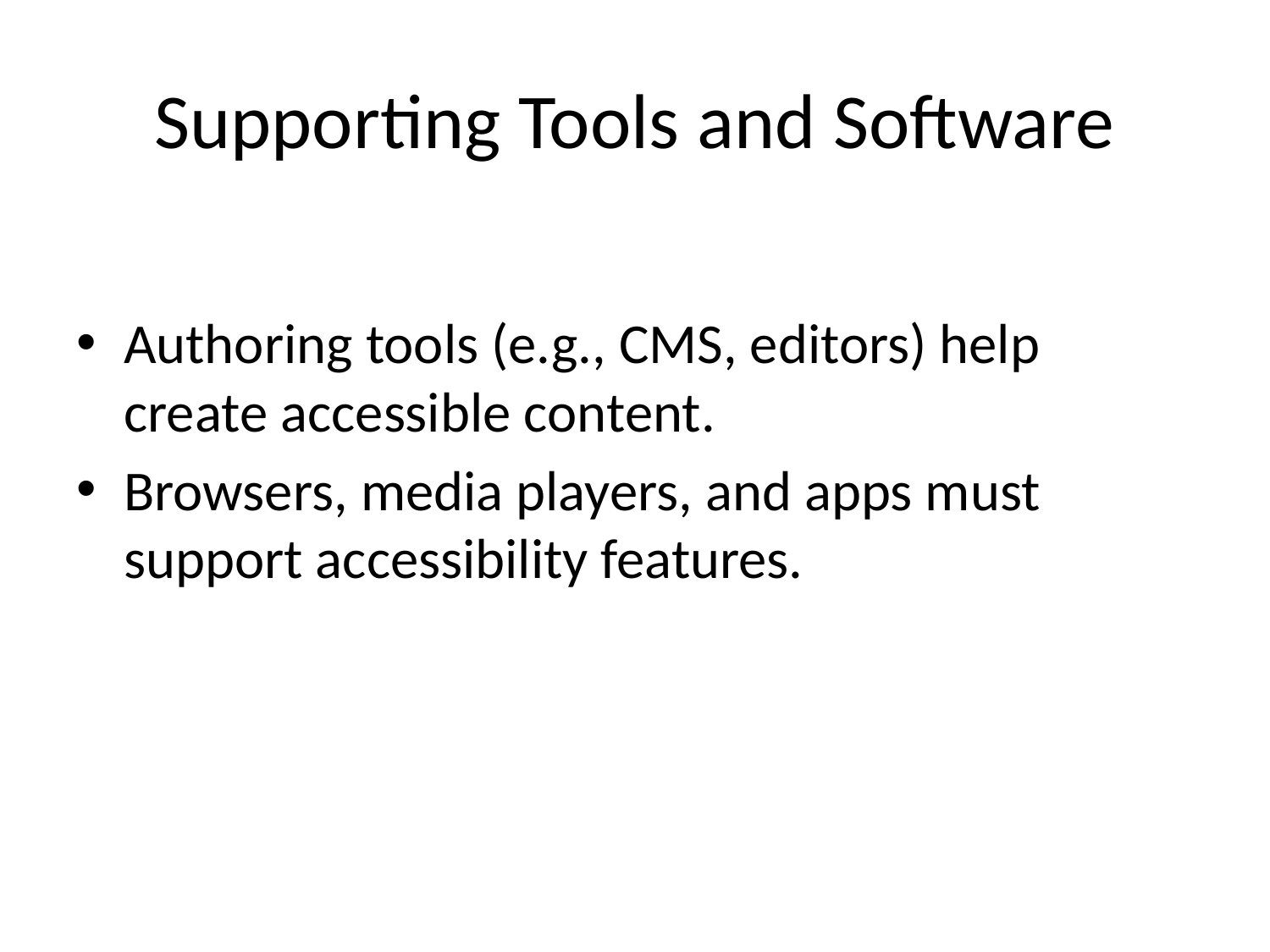

# Supporting Tools and Software

Authoring tools (e.g., CMS, editors) help create accessible content.
Browsers, media players, and apps must support accessibility features.